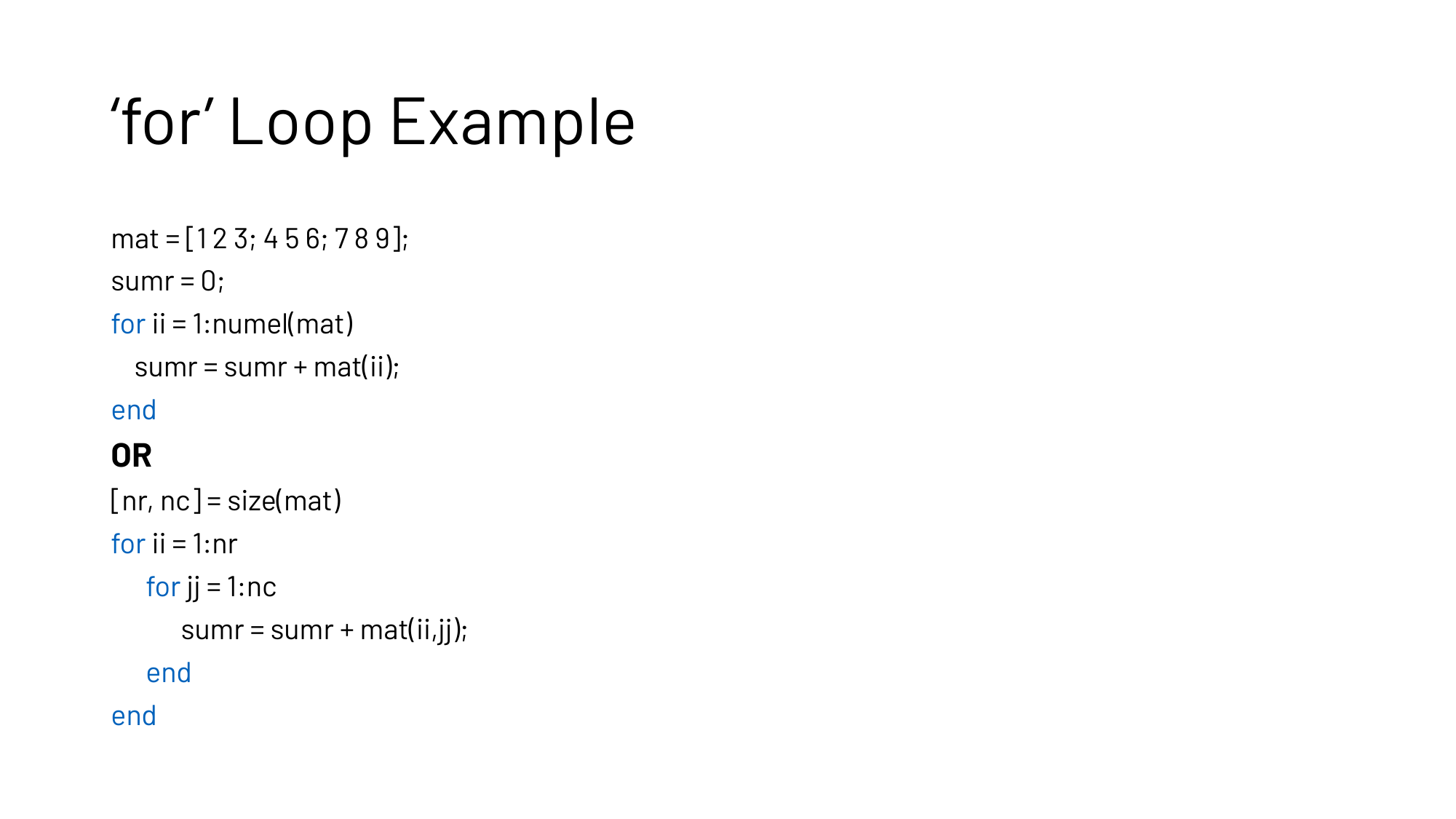

# ‘for’ Loop Example
mat = [1 2 3; 4 5 6; 7 8 9];
sumr = 0;
for ii = 1:numel(mat)
    sumr = sumr + mat(ii);
end
OR
[nr, nc] = size(mat)
for ii = 1:nr
      for jj = 1:nc
            sumr = sumr + mat(ii,jj);
      end
end